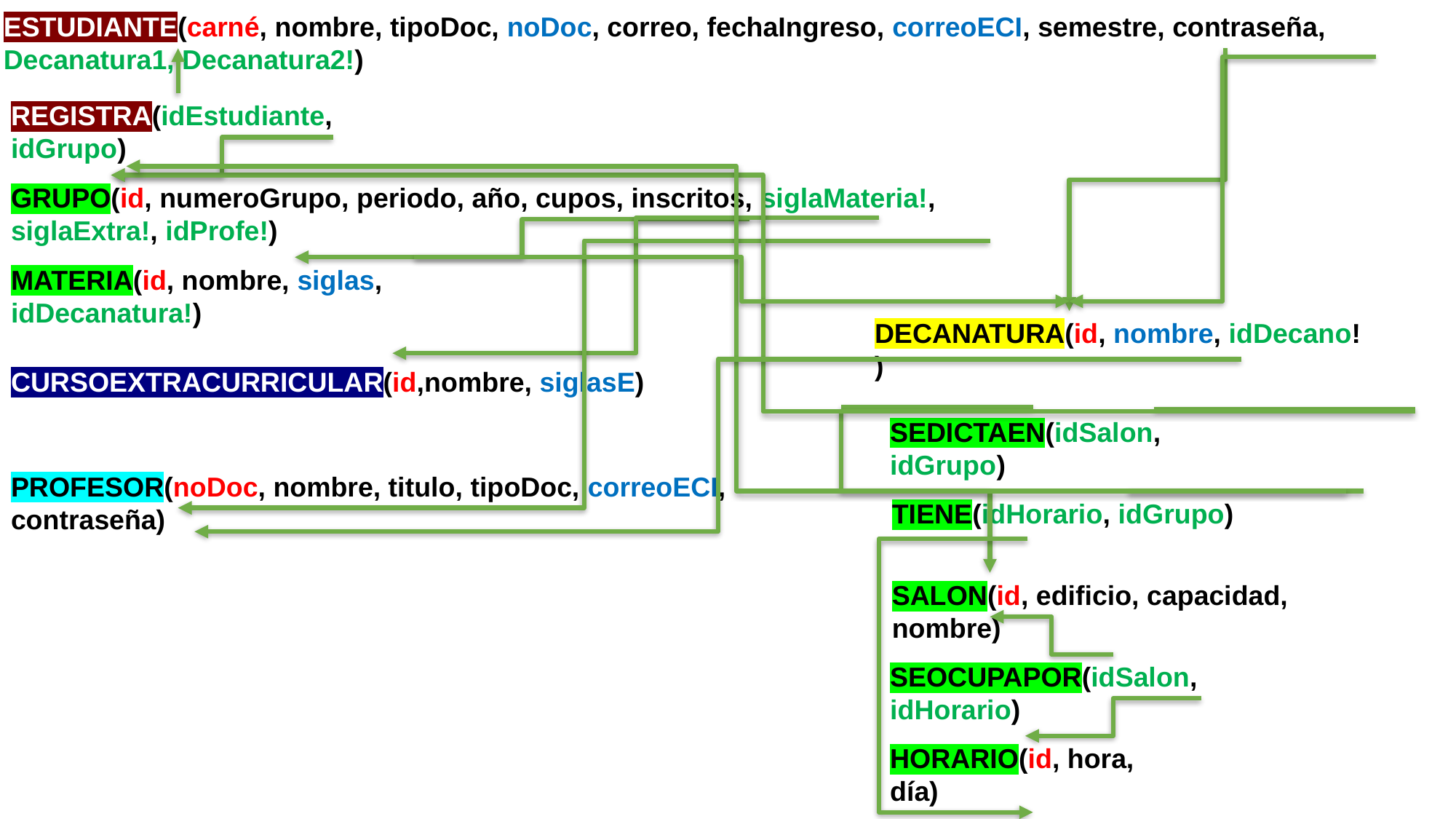

ESTUDIANTE(carné, nombre, tipoDoc, noDoc, correo, fechaIngreso, correoECI, semestre, contraseña, Decanatura1, Decanatura2!)
REGISTRA(idEstudiante, idGrupo)
GRUPO(id, numeroGrupo, periodo, año, cupos, inscritos, siglaMateria!, siglaExtra!, idProfe!)
MATERIA(id, nombre, siglas, idDecanatura!)
DECANATURA(id, nombre, idDecano! )
CURSOEXTRACURRICULAR(id,nombre, siglasE)
SEDICTAEN(idSalon, idGrupo)
PROFESOR(noDoc, nombre, titulo, tipoDoc, correoECI, contraseña)
TIENE(idHorario, idGrupo)
SALON(id, edificio, capacidad, nombre)
SEOCUPAPOR(idSalon, idHorario)
HORARIO(id, hora, día)